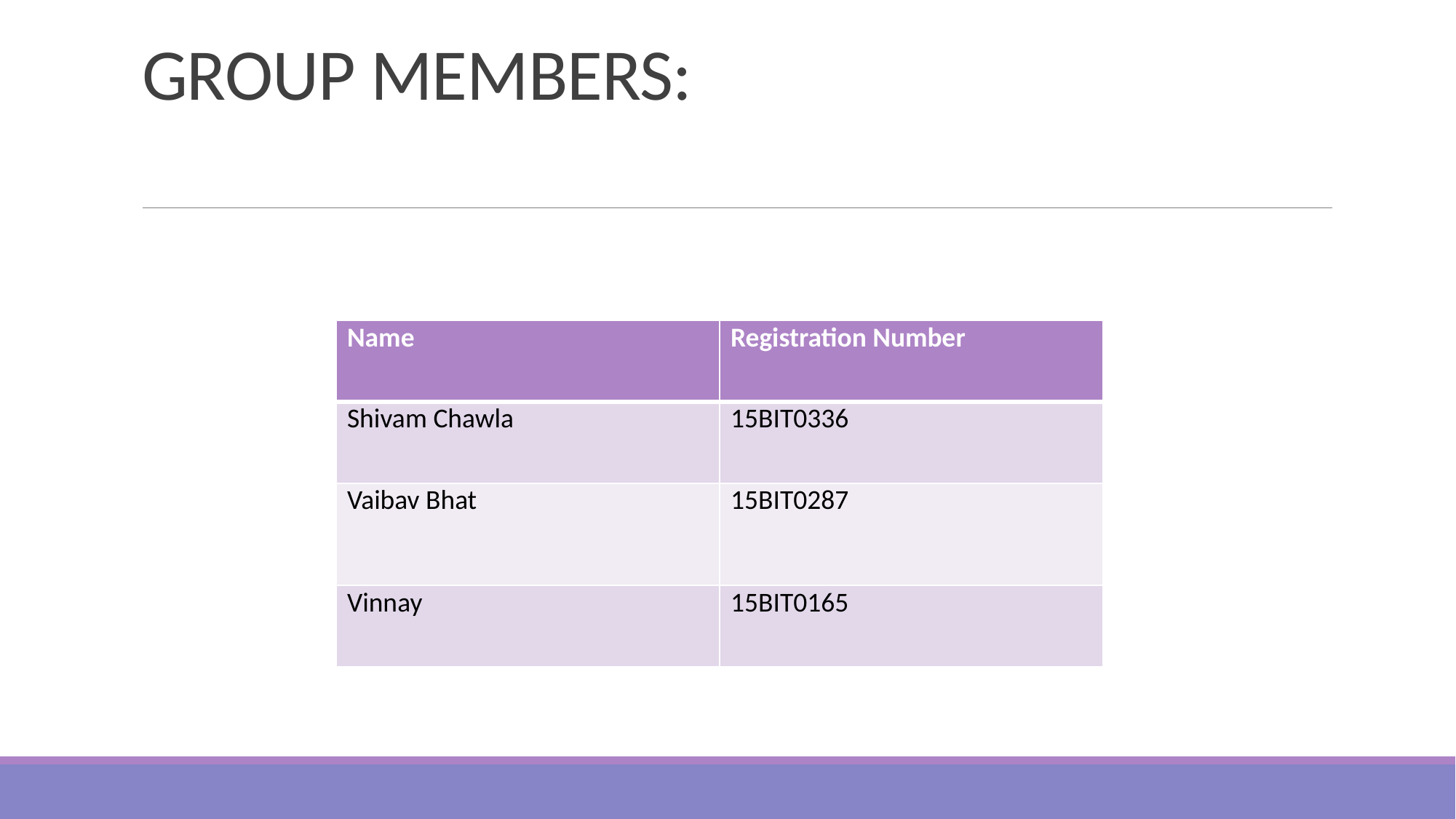

# GROUP MEMBERS:
| Name | Registration Number |
| --- | --- |
| Shivam Chawla | 15BIT0336 |
| Vaibav Bhat | 15BIT0287 |
| Vinnay | 15BIT0165 |